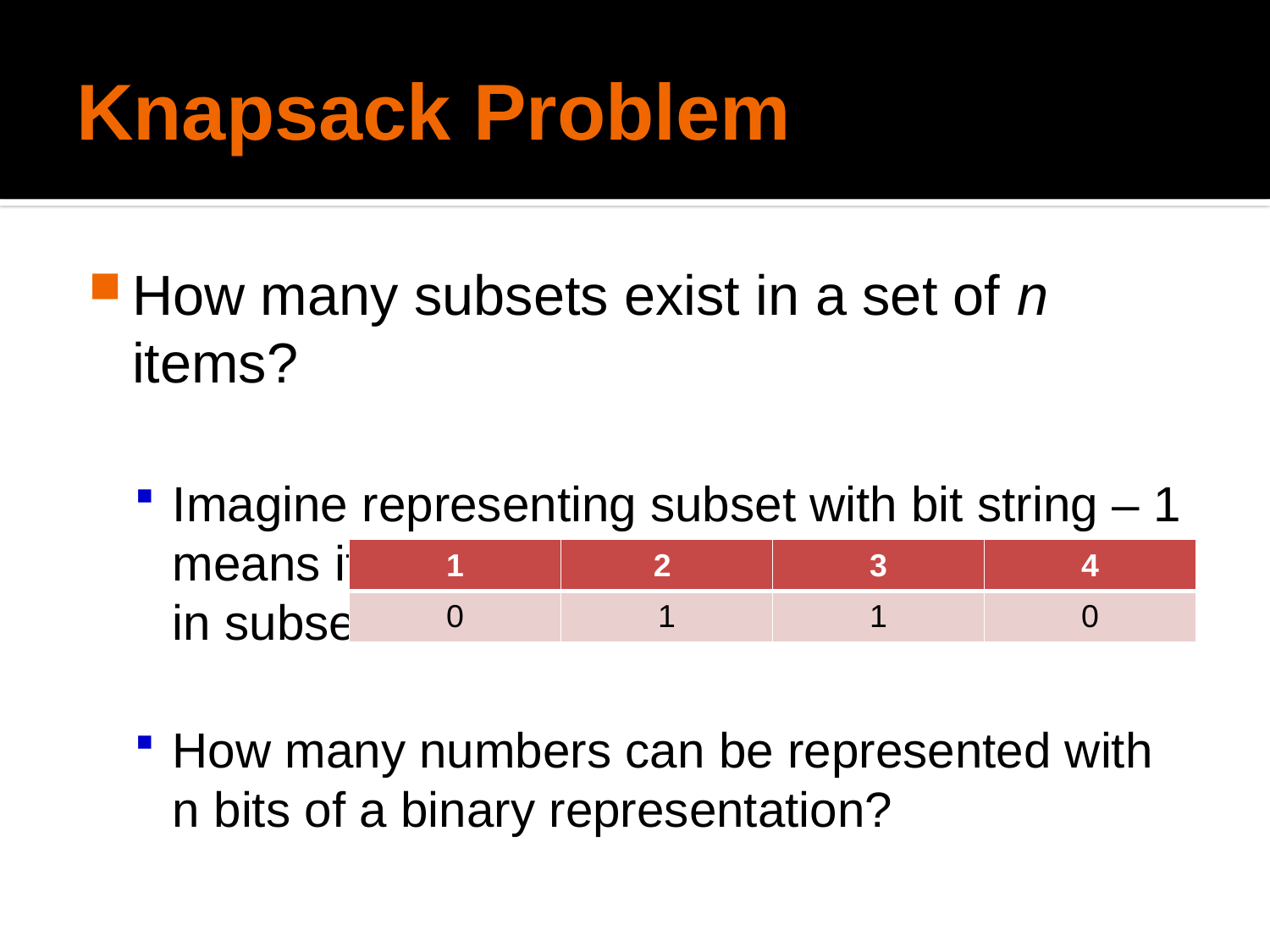

# Knapsack Problem
How many subsets exist in a set of n items?

Imagine representing subset with bit string – 1 means item is in subset, 0 means item is not in subset.
How many numbers can be represented with n bits of a binary representation?
| 1 | 2 | 3 | 4 |
| --- | --- | --- | --- |
| 0 | 1 | 1 | 0 |